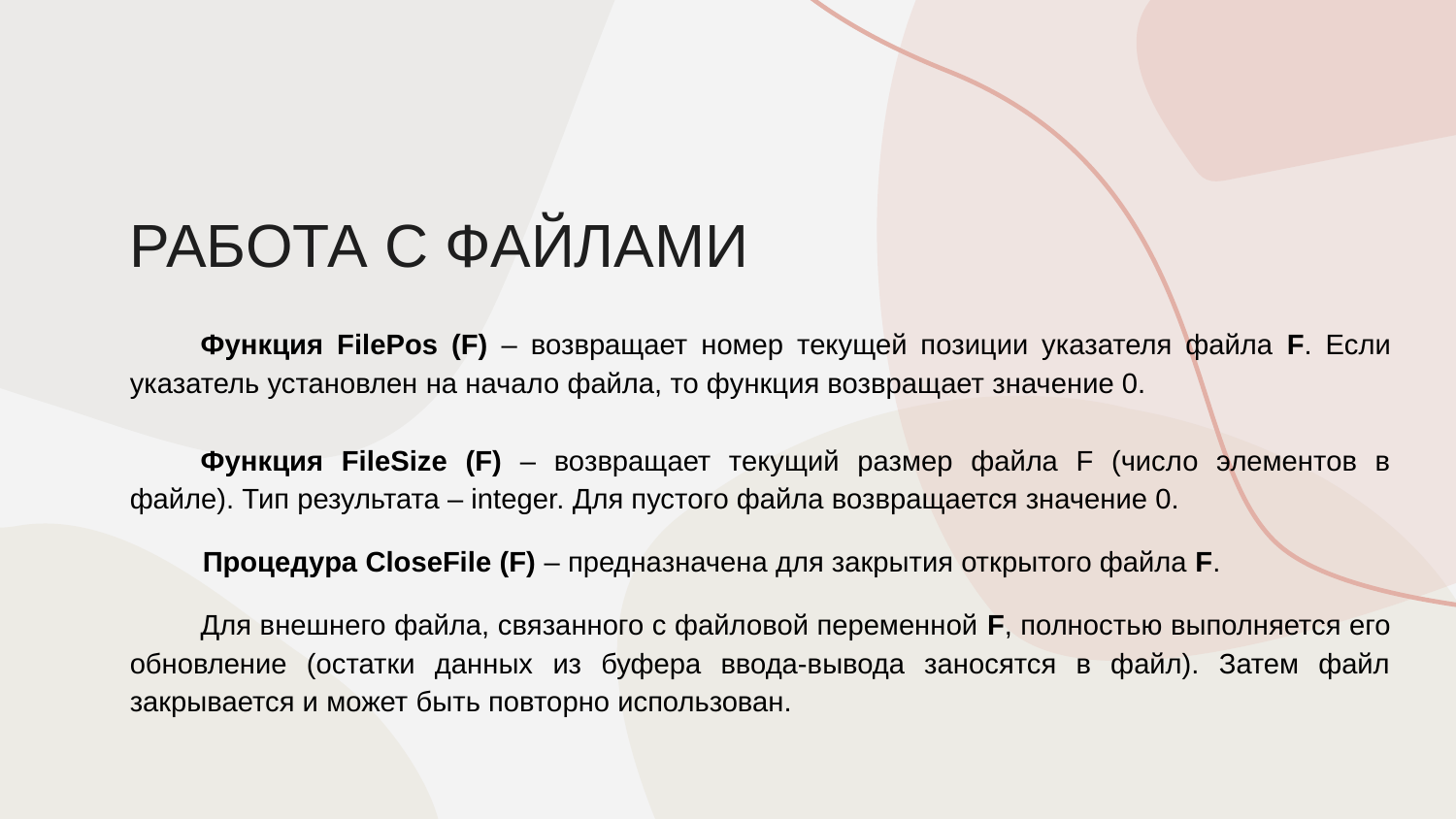

# РАБОТА С ФАЙЛАМИ

Функция FilePos (F) – возвращает номер текущей позиции указателя файла F. Если указатель установлен на начало файла, то функция возвращает значение 0.

Функция FileSize (F) – возвращает текущий размер файла F (число элементов в файле). Тип результата – integer. Для пустого файла возвращается значение 0.
Процедура CloseFile (F) – предназначена для закрытия открытого файла F.
Для внешнего файла, связанного с файловой переменной F, полностью выполняется его обновление (остатки данных из буфера ввода-вывода заносятся в файл). Затем файл закрывается и может быть повторно использован.